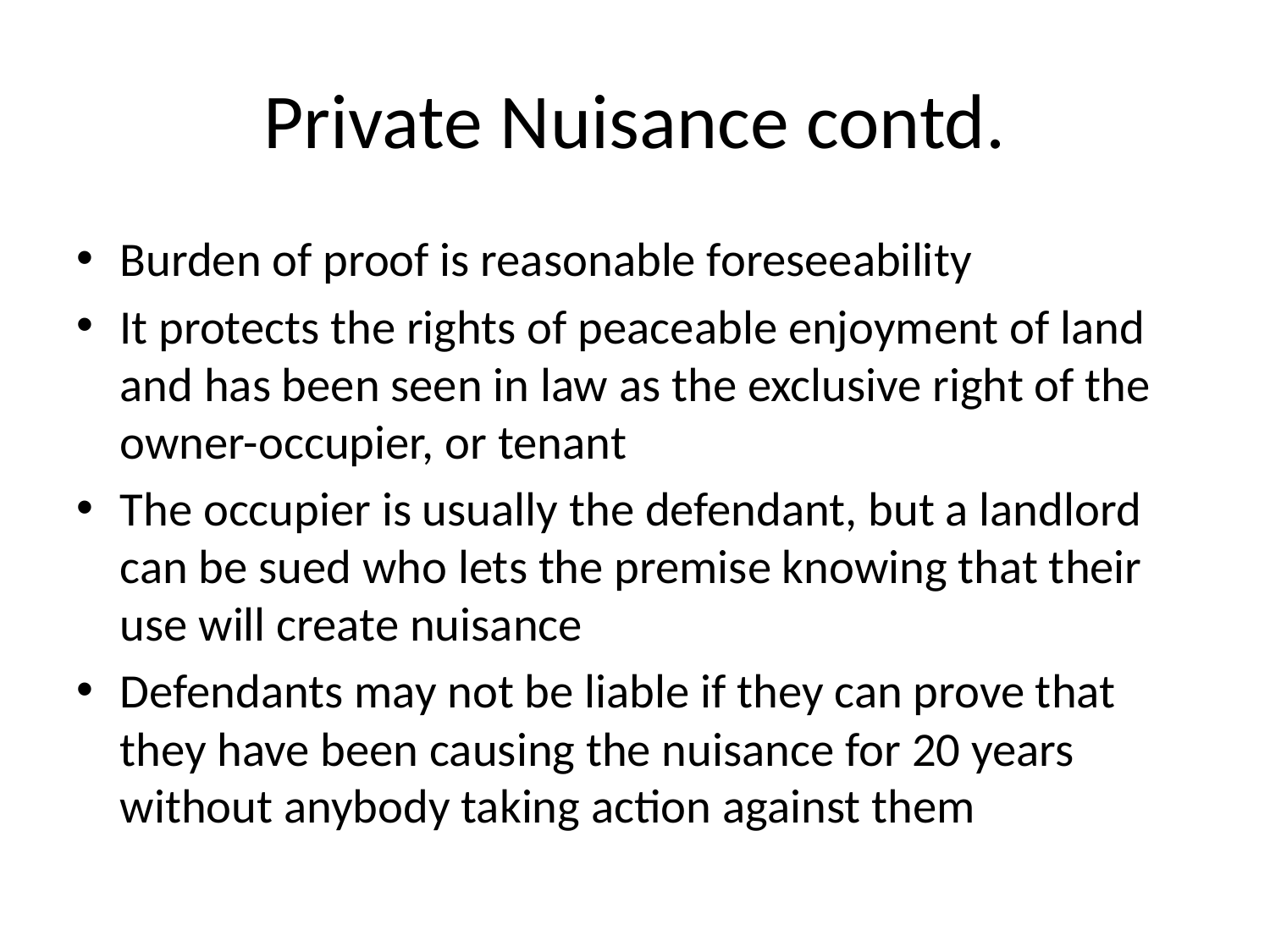

# Private Nuisance contd.
Burden of proof is reasonable foreseeability
It protects the rights of peaceable enjoyment of land and has been seen in law as the exclusive right of the owner-occupier, or tenant
The occupier is usually the defendant, but a landlord can be sued who lets the premise knowing that their use will create nuisance
Defendants may not be liable if they can prove that they have been causing the nuisance for 20 years without anybody taking action against them